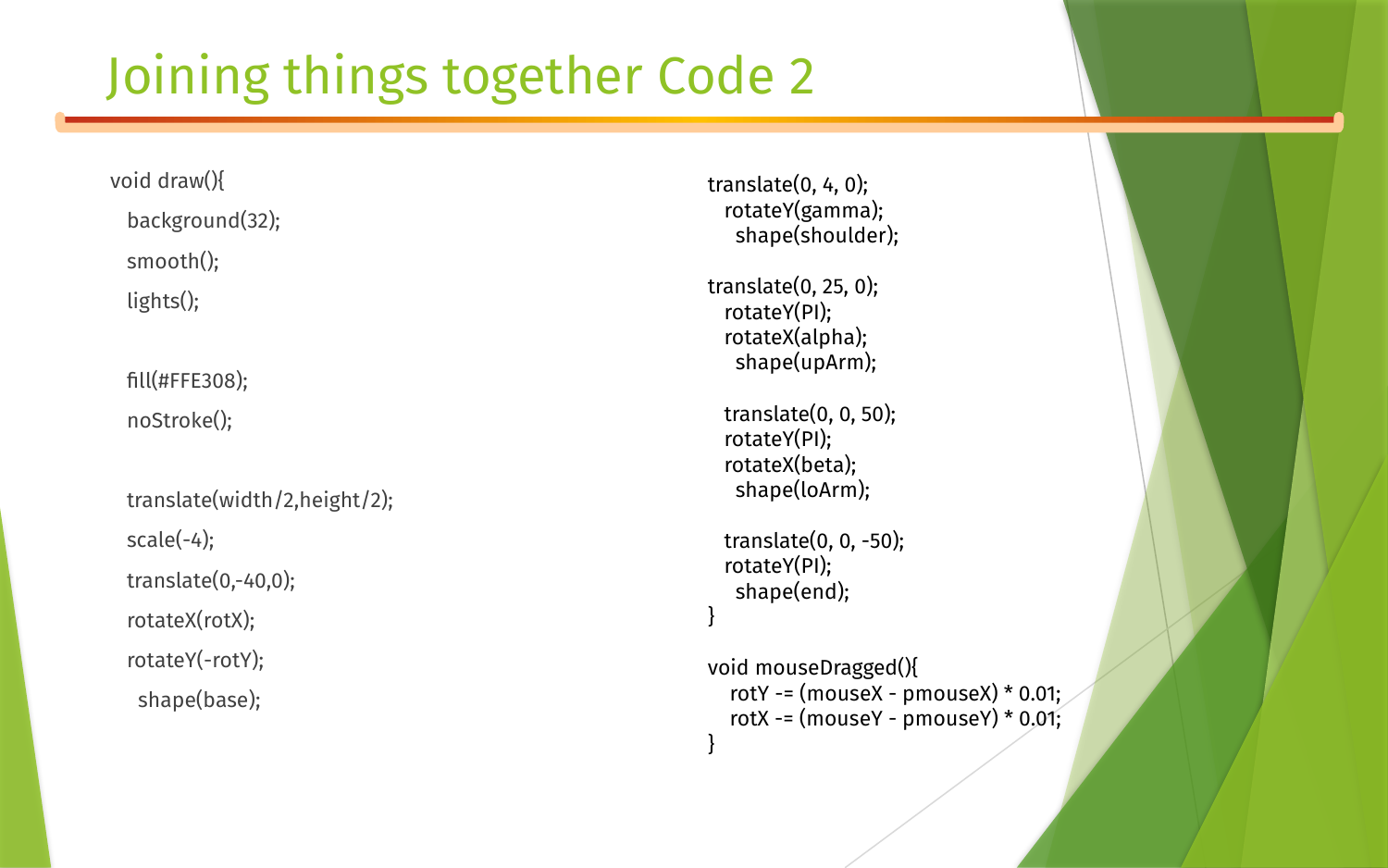

# Joining things together Code 2
void draw(){
   background(32);
   smooth();
   lights();

   fill(#FFE308);
   noStroke();

   translate(width/2,height/2);
   scale(-4);
   translate(0,-40,0);
   rotateX(rotX);
   rotateY(-rotY);
     shape(base);

translate(0, 4, 0);
   rotateY(gamma);
     shape(shoulder);

translate(0, 25, 0);
   rotateY(PI);
   rotateX(alpha);
     shape(upArm);

   translate(0, 0, 50);
   rotateY(PI);
   rotateX(beta);
     shape(loArm);

   translate(0, 0, -50);
   rotateY(PI);
     shape(end);
}

void mouseDragged(){
    rotY -= (mouseX - pmouseX) * 0.01;
    rotX -= (mouseY - pmouseY) * 0.01;
}